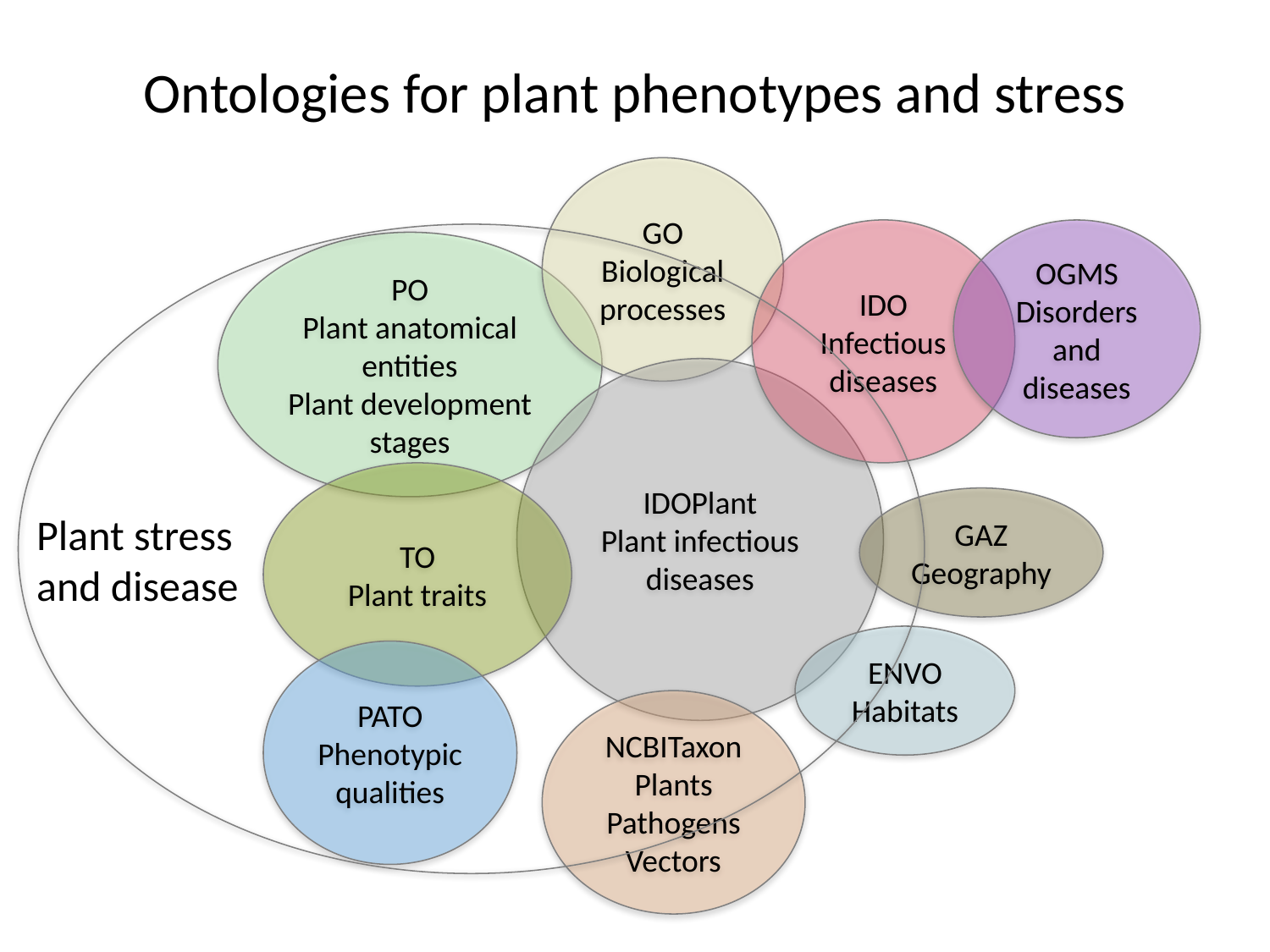

# Ontologies for plant phenotypes and stress
GO
Biological processes
IDO
Infectious diseases
OGMS
Disorders and diseases
PO
Plant anatomical entities
Plant development stages
IDOPlant
Plant infectious diseases
TO
Plant traits
GAZ
Geography
ENVO
Habitats
PATO
Phenotypic qualities
NCBITaxon
Plants Pathogens Vectors

Plant stress and disease